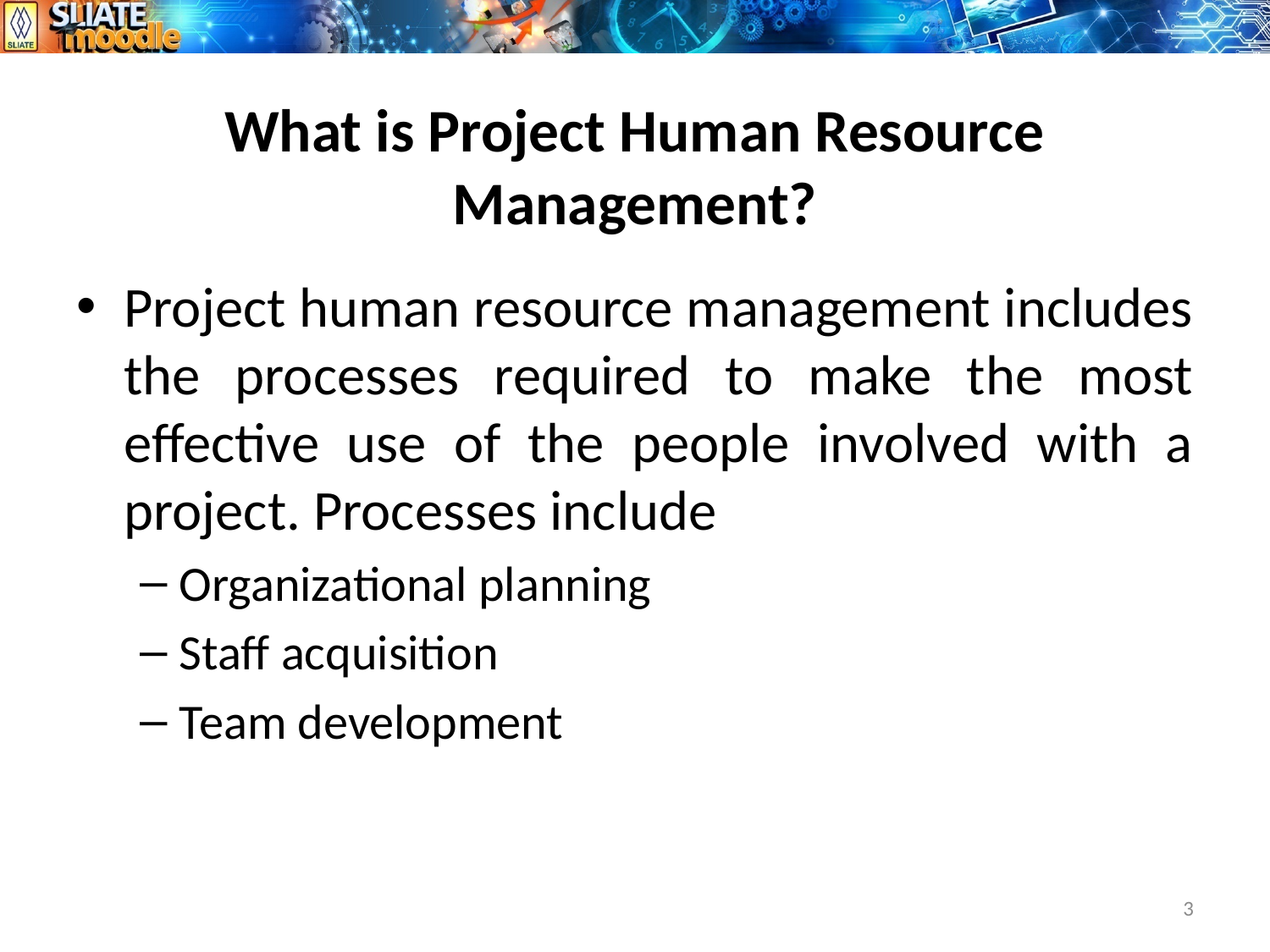

# What is Project Human Resource Management?
Project human resource management includes the processes required to make the most effective use of the people involved with a project. Processes include
Organizational planning
Staff acquisition
Team development
3